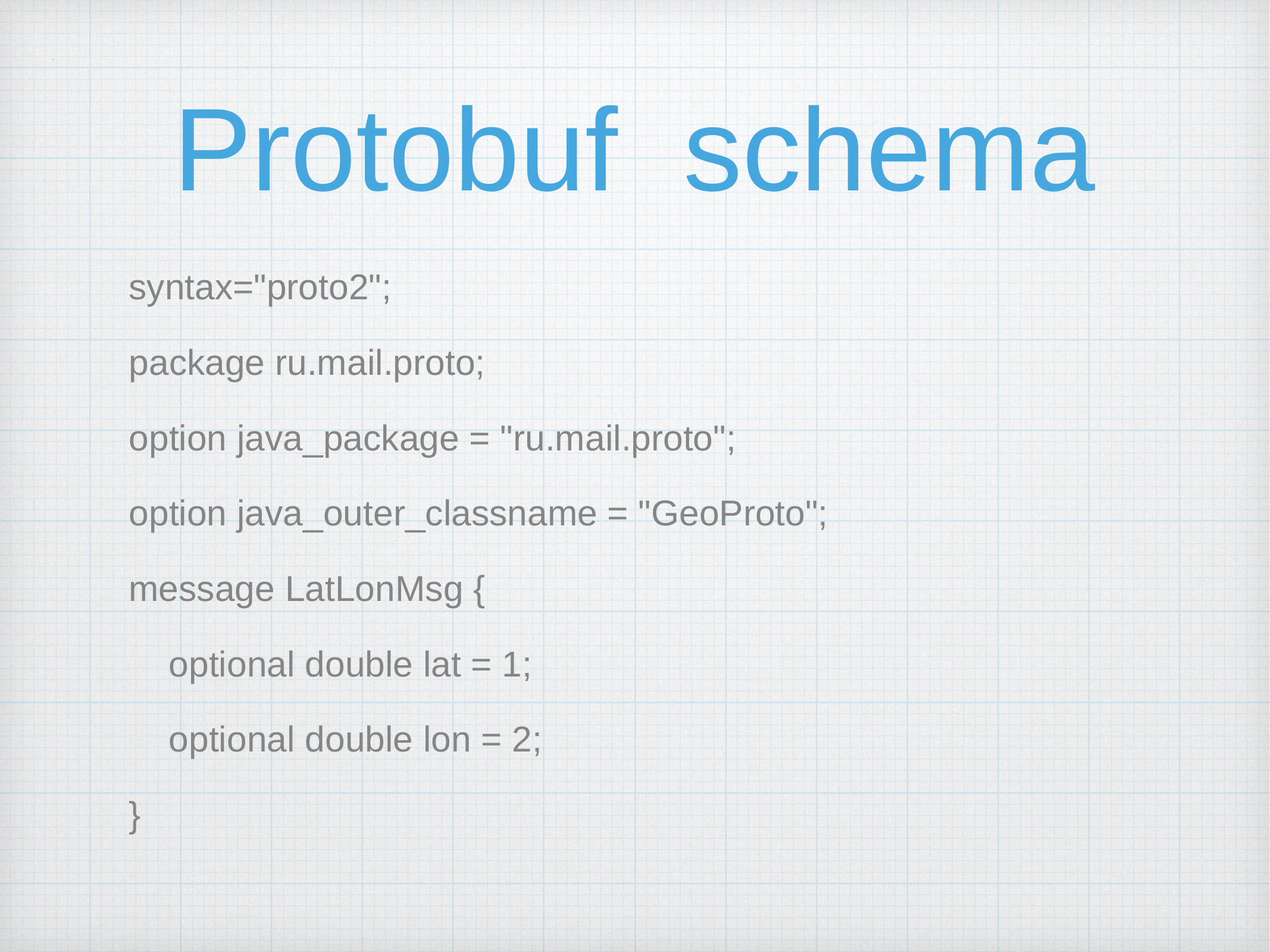

# Protobuf  schema
syntax="proto2";
package ru.mail.proto;
option java_package = "ru.mail.proto";
option java_outer_classname = "GeoProto";
message LatLonMsg {
    optional double lat = 1;
    optional double lon = 2;
}